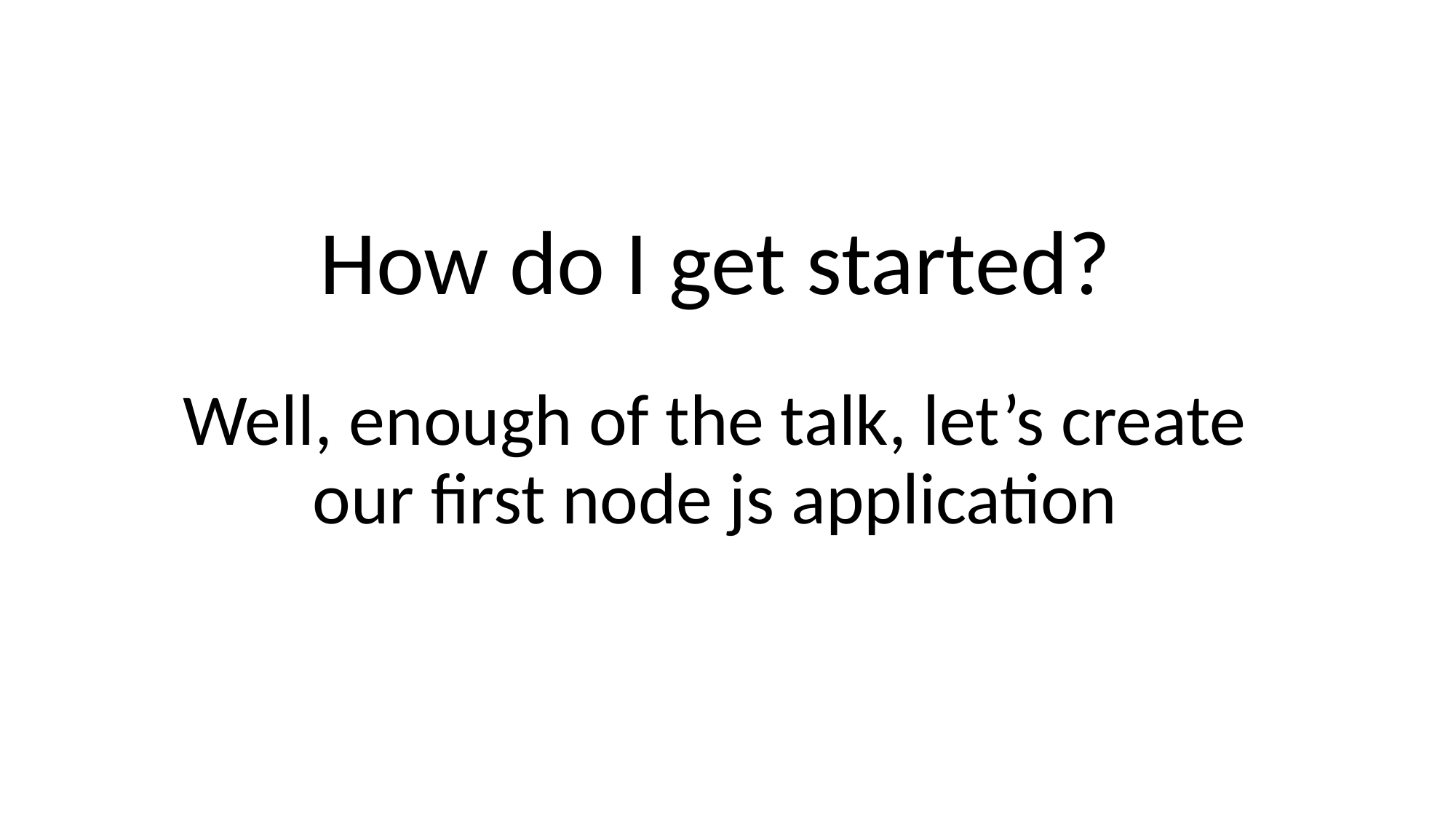

# How do I get started?
Well, enough of the talk, let’s create our first node js application